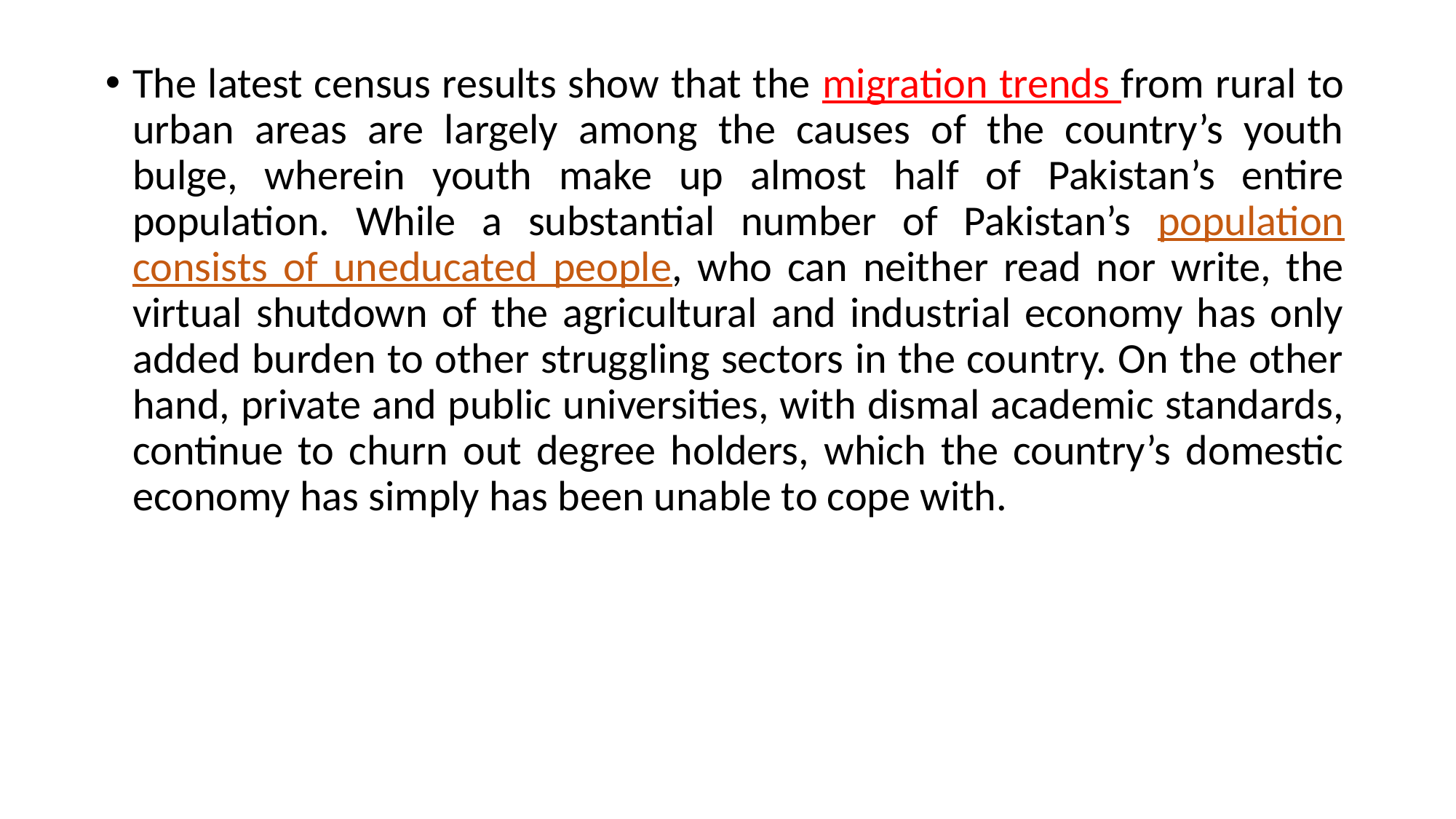

The latest census results show that the migration trends from rural to urban areas are largely among the causes of the country’s youth bulge, wherein youth make up almost half of Pakistan’s entire population. While a substantial number of Pakistan’s population consists of uneducated people, who can neither read nor write, the virtual shutdown of the agricultural and industrial economy has only added burden to other struggling sectors in the country. On the other hand, private and public universities, with dismal academic standards, continue to churn out degree holders, which the country’s domestic economy has simply has been unable to cope with.